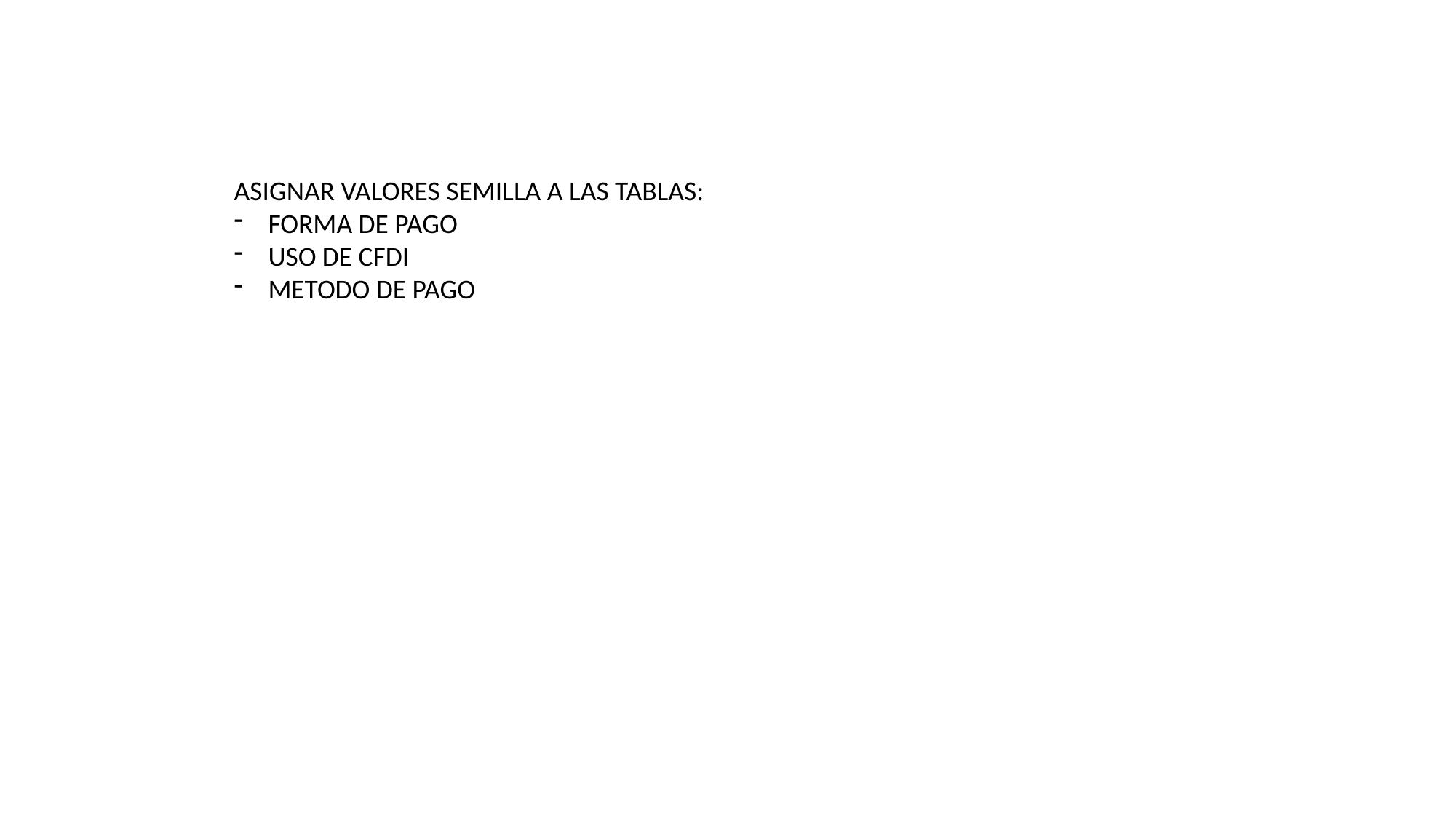

ASIGNAR VALORES SEMILLA A LAS TABLAS:
FORMA DE PAGO
USO DE CFDI
METODO DE PAGO